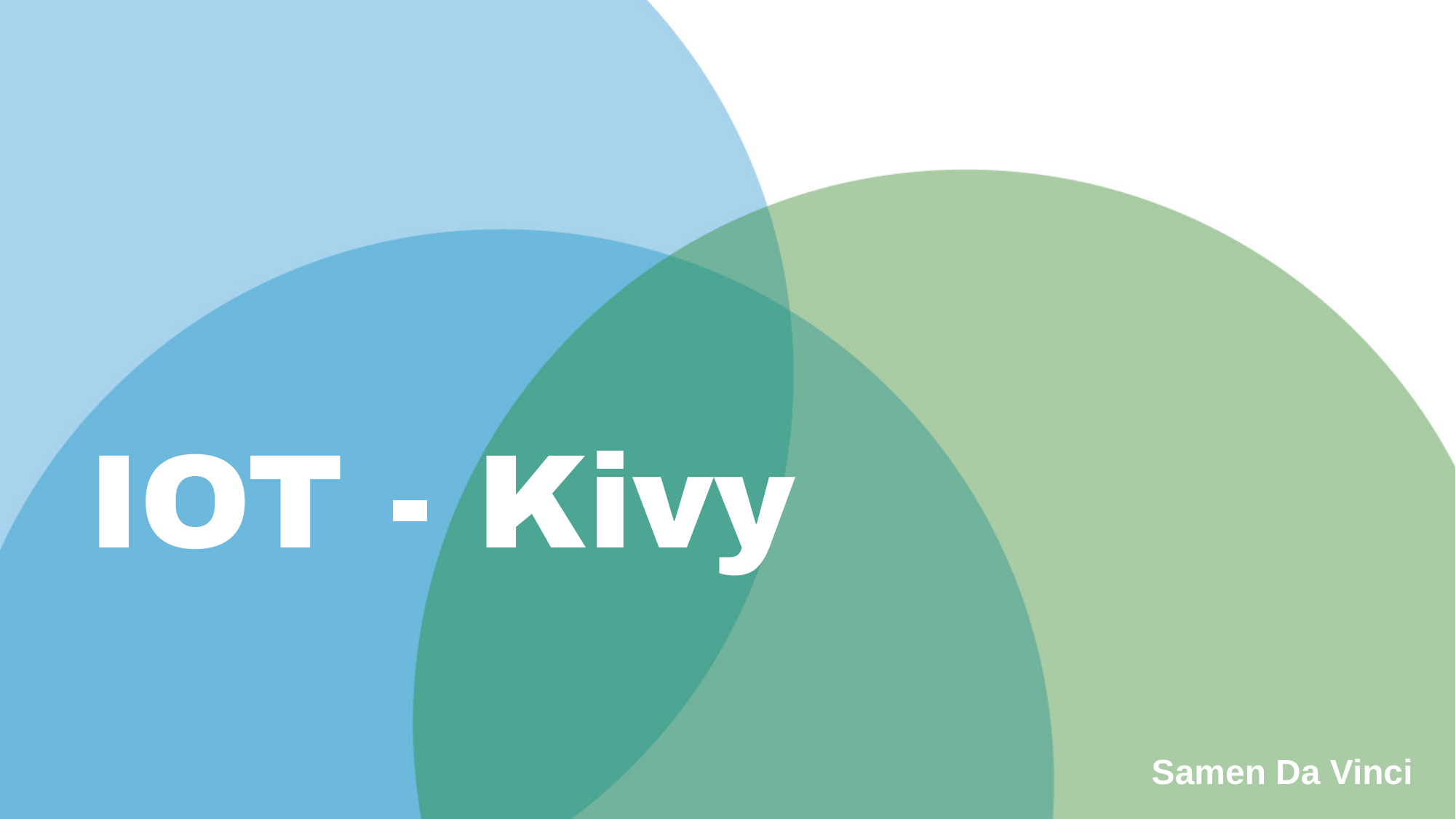

# IOT - Kivy
Samen Da Vinci